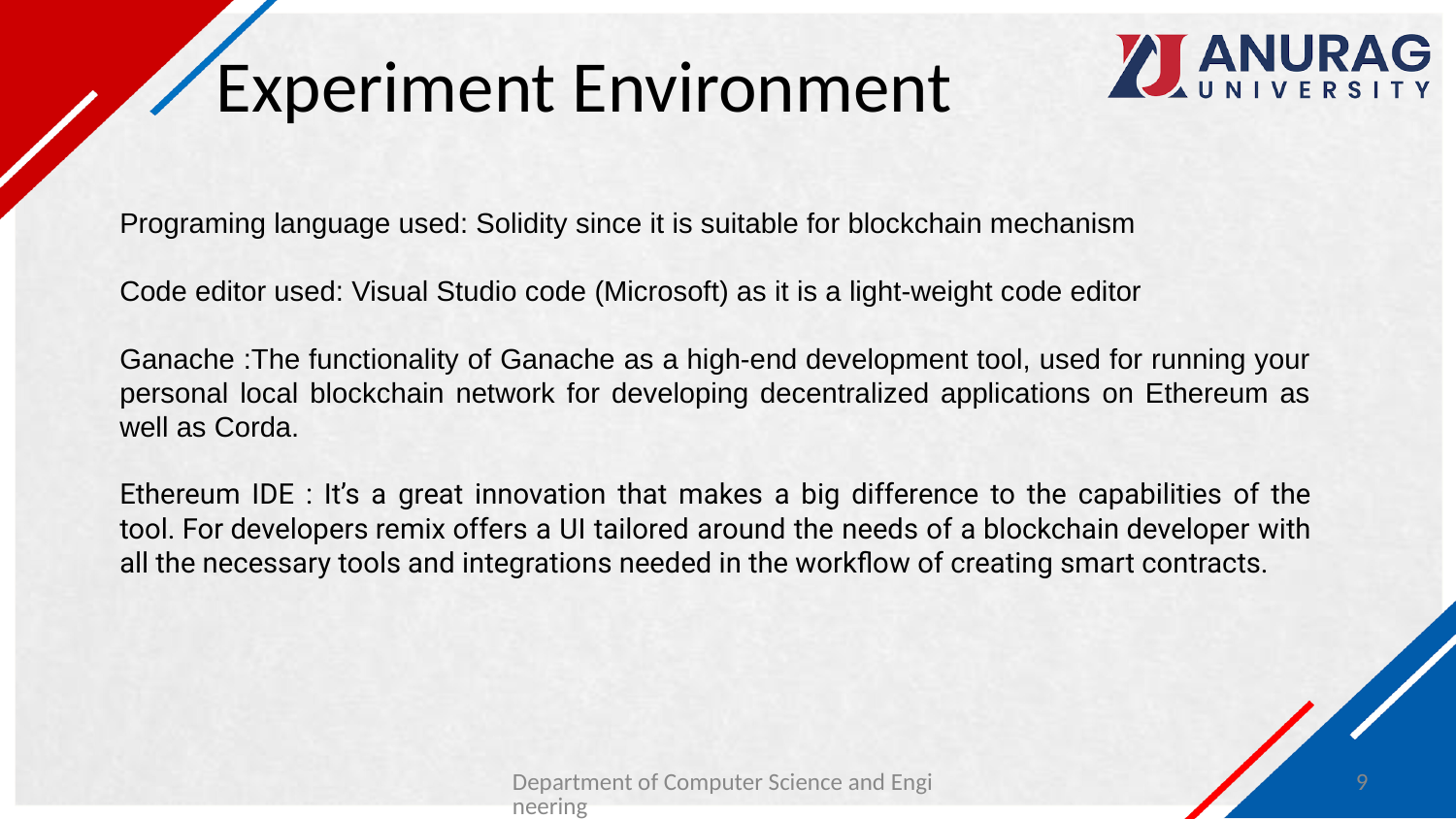

# Experiment Environment
Programing language used: Solidity since it is suitable for blockchain mechanism

Code editor used: Visual Studio code (Microsoft) as it is a light-weight code editor

Ganache :The functionality of Ganache as a high-end development tool, used for running your personal local blockchain network for developing decentralized applications on Ethereum as well as Corda.

Ethereum IDE : It’s a great innovation that makes a big difference to the capabilities of the tool. For developers remix offers a UI tailored around the needs of a blockchain developer with all the necessary tools and integrations needed in the workflow of creating smart contracts.

Department of Computer Science and Engineering
9